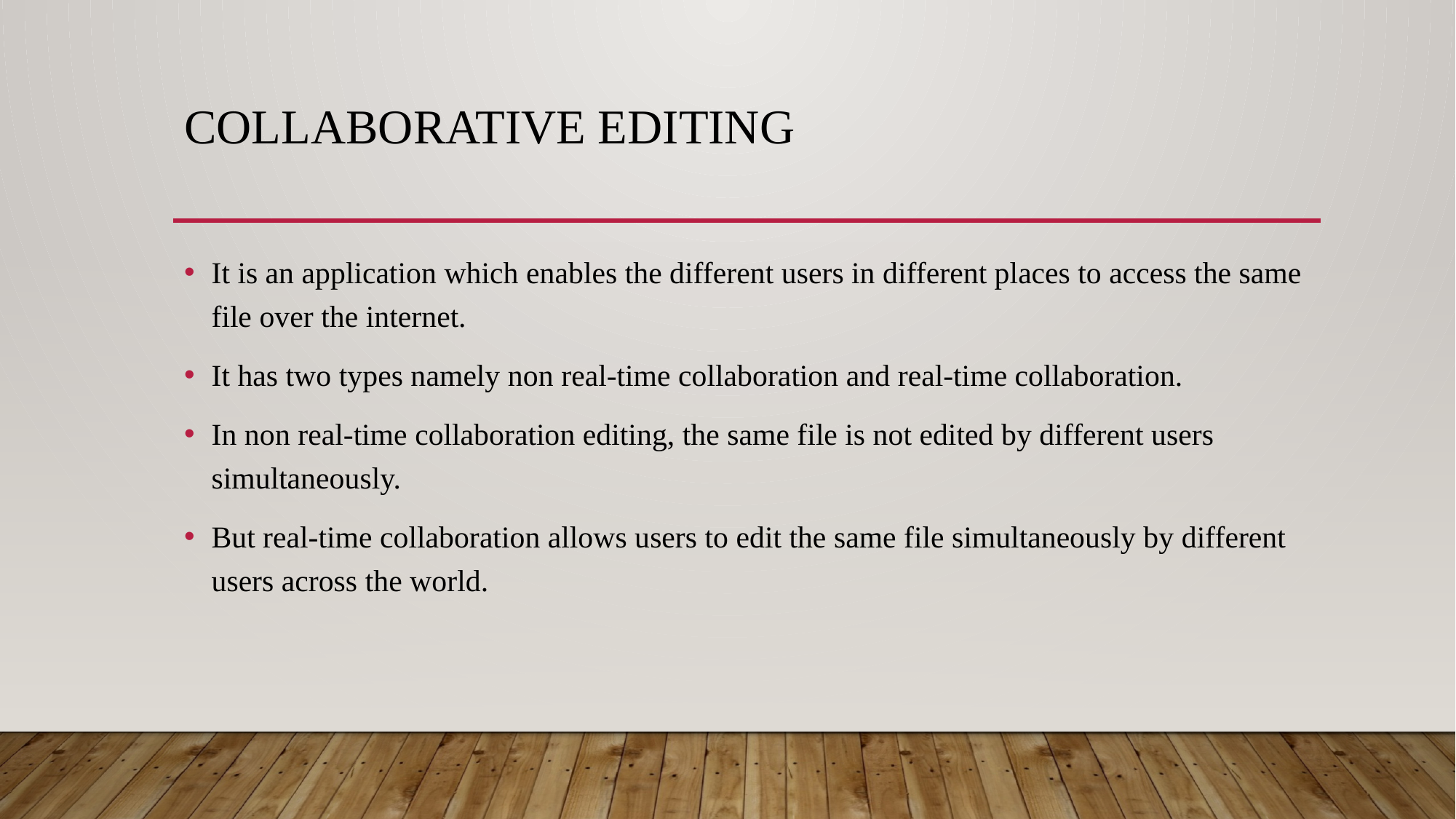

# Collaborative editing
It is an application which enables the different users in different places to access the same file over the internet.
It has two types namely non real-time collaboration and real-time collaboration.
In non real-time collaboration editing, the same file is not edited by different users simultaneously.
But real-time collaboration allows users to edit the same file simultaneously by different users across the world.